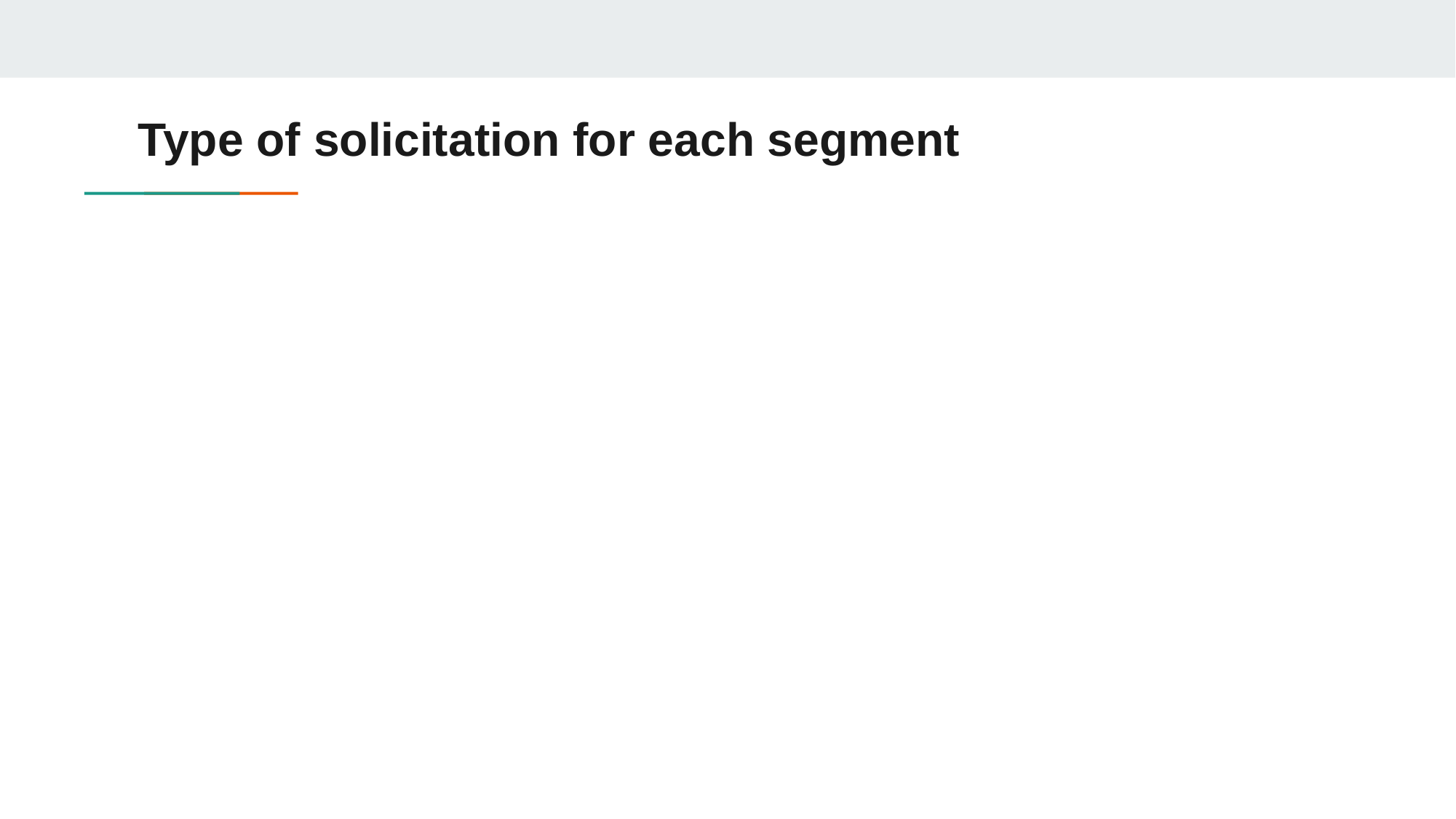

# Type of solicitation for each segment